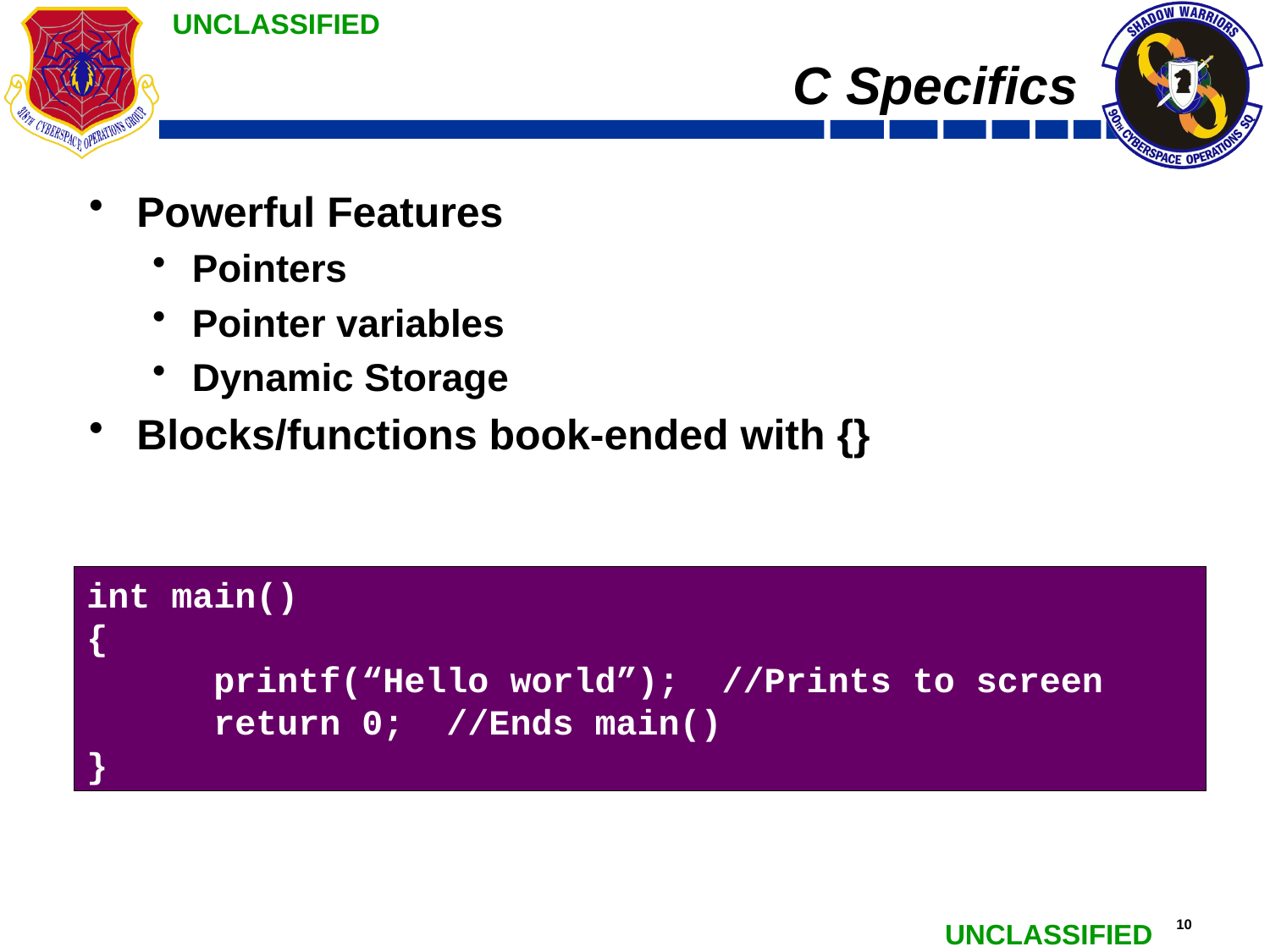

# C Specifics
Powerful Features
Pointers
Pointer variables
Dynamic Storage
Blocks/functions book-ended with {}
int main()
{
	printf(“Hello world”);  //Prints to screen
	return 0;  //Ends main()
}